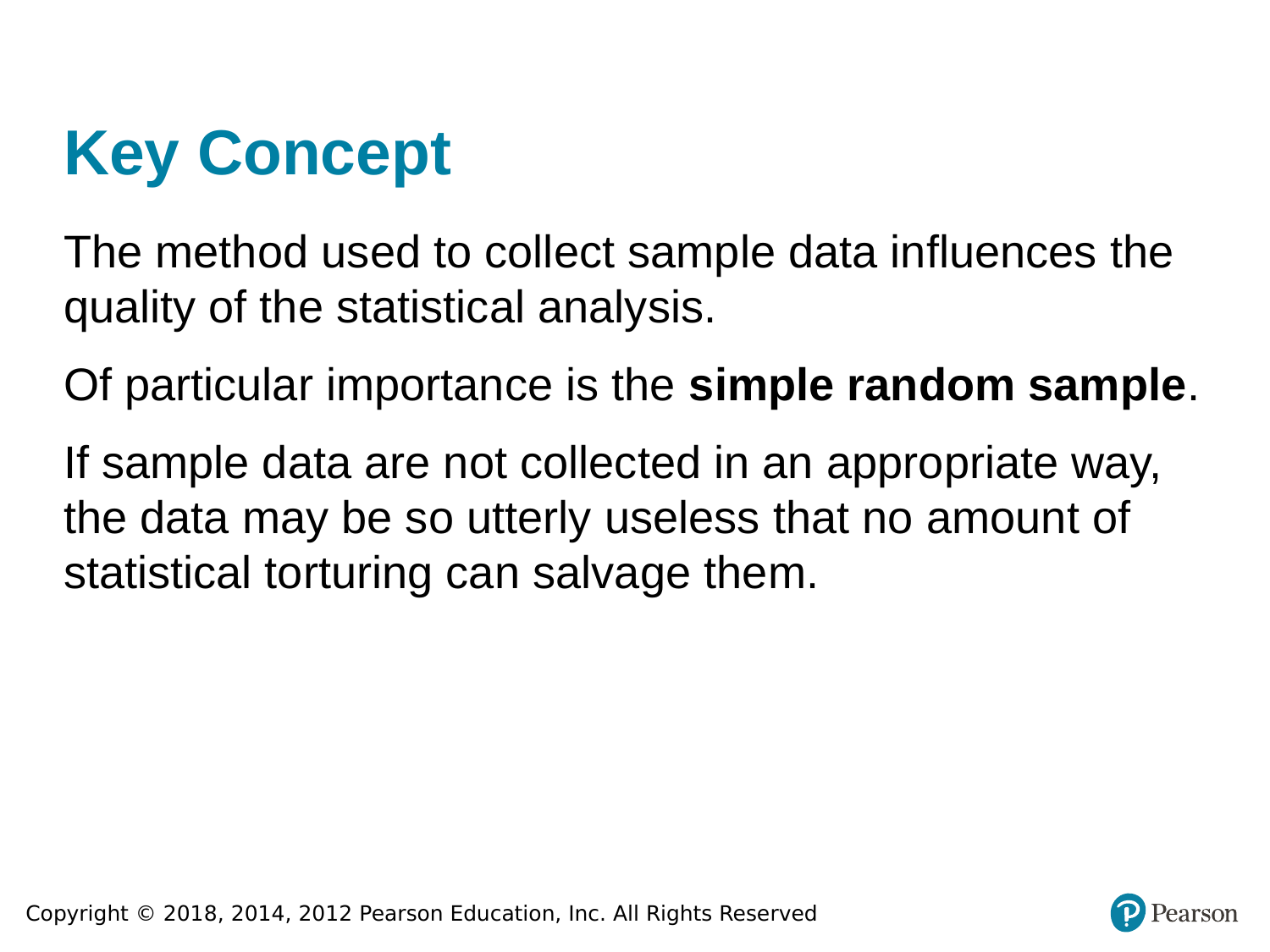

# Key Concept
The method used to collect sample data influences the quality of the statistical analysis.
Of particular importance is the simple random sample.
If sample data are not collected in an appropriate way, the data may be so utterly useless that no amount of statistical torturing can salvage them.